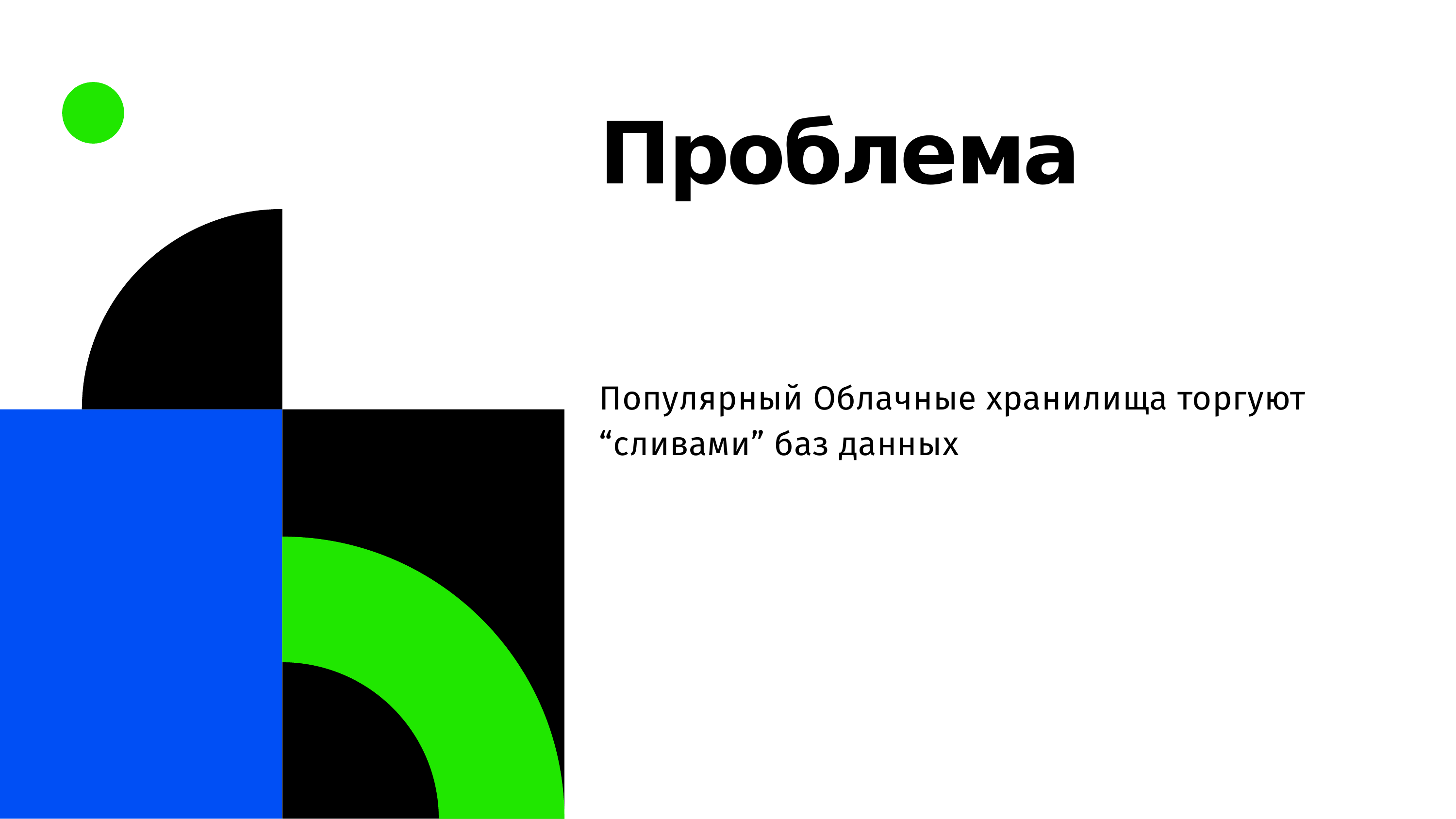

# Проблема

Популярный Облачные хранилища торгуют “сливами” баз данных